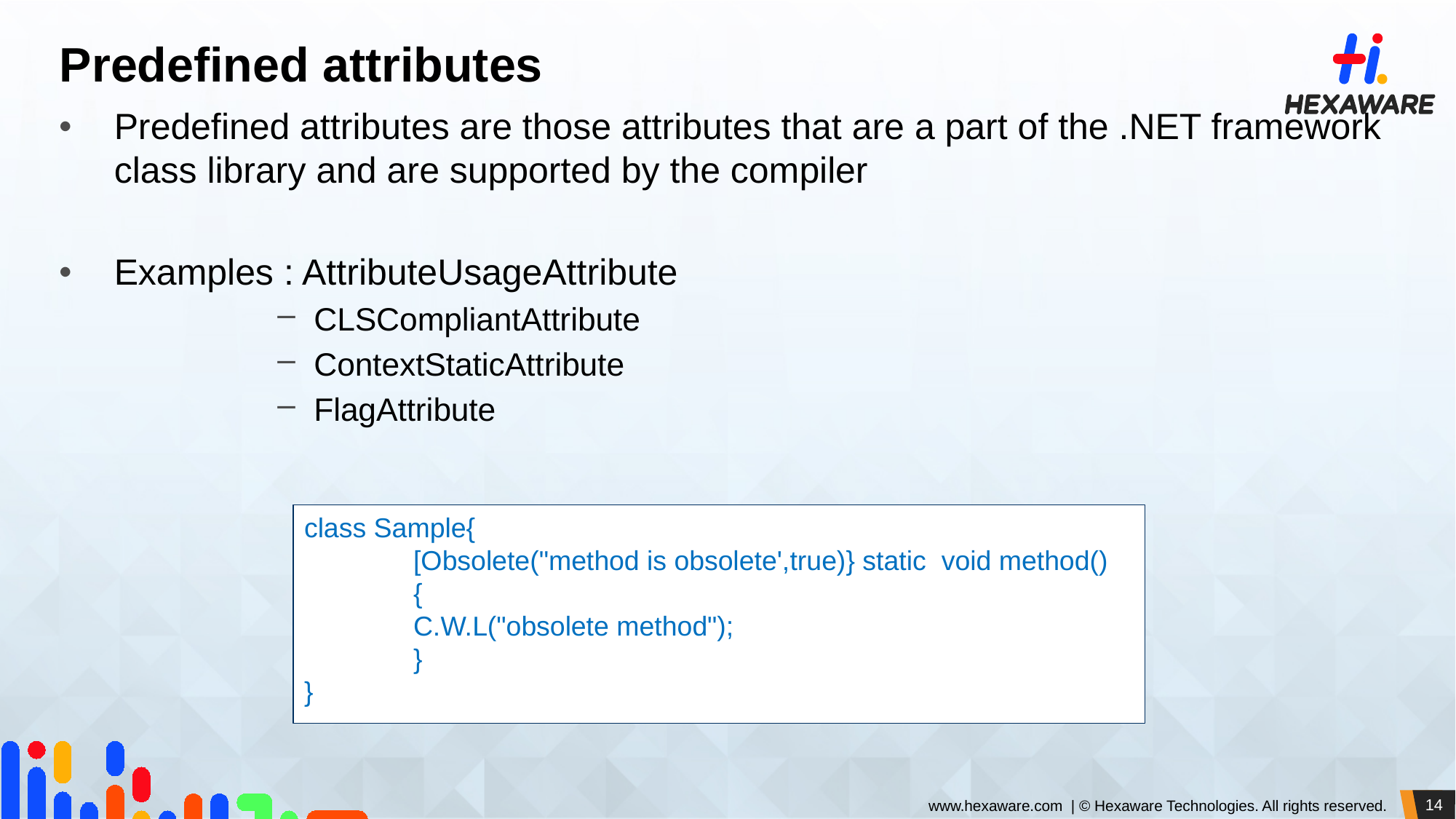

# Predefined attributes
Predefined attributes are those attributes that are a part of the .NET framework class library and are supported by the compiler

Examples : AttributeUsageAttribute
CLSCompliantAttribute
ContextStaticAttribute
FlagAttribute
class Sample{
	[Obsolete("method is obsolete',true)} static  void method()
	{
	C.W.L("obsolete method");
	}
}